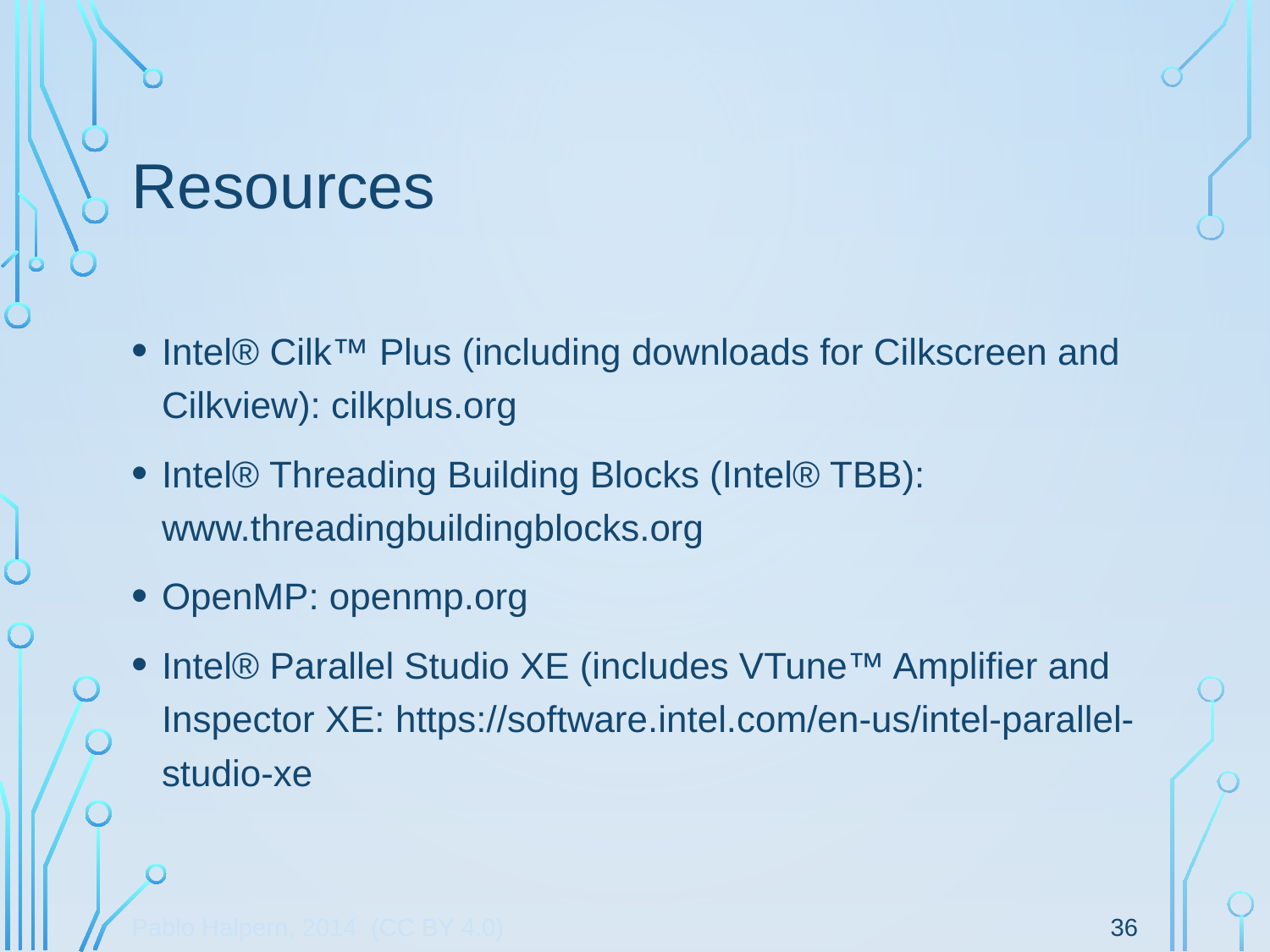

# Resources
Intel® Cilk™ Plus (including downloads for Cilkscreen and Cilkview): cilkplus.org
Intel® Threading Building Blocks (Intel® TBB): www.threadingbuildingblocks.org
OpenMP: openmp.org
Intel® Parallel Studio XE (includes VTune™ Amplifier and Inspector XE: https://software.intel.com/en-us/intel-parallel-studio-xe
36
Pablo Halpern, 2014  (CC BY 4.0)